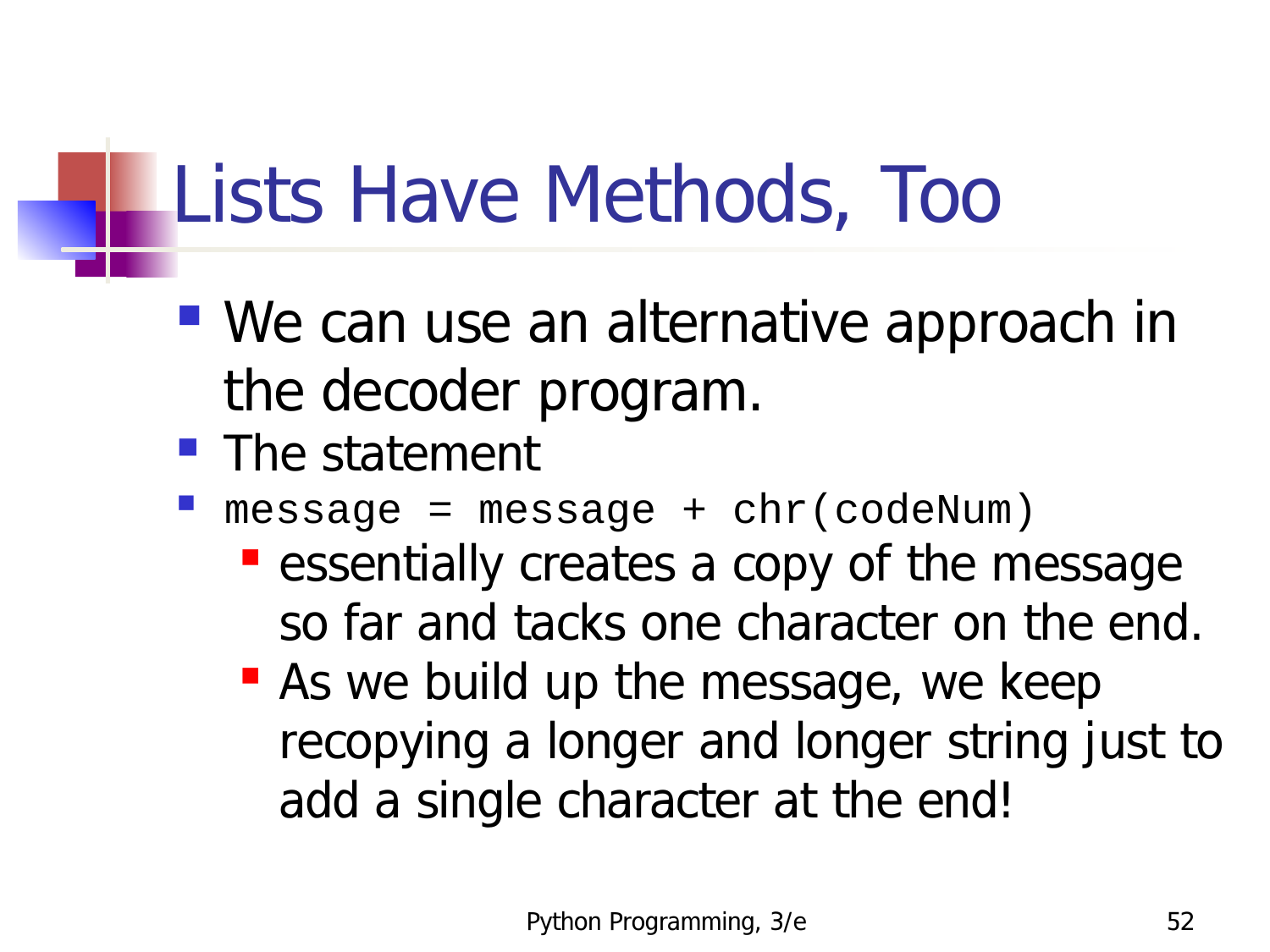

Lists Have Methods, Too
We can use an alternative approach in the decoder program.
The statement
message = message + chr(codeNum)
essentially creates a copy of the message so far and tacks one character on the end.
As we build up the message, we keep recopying a longer and longer string just to add a single character at the end!
Python Programming, 3/e
52